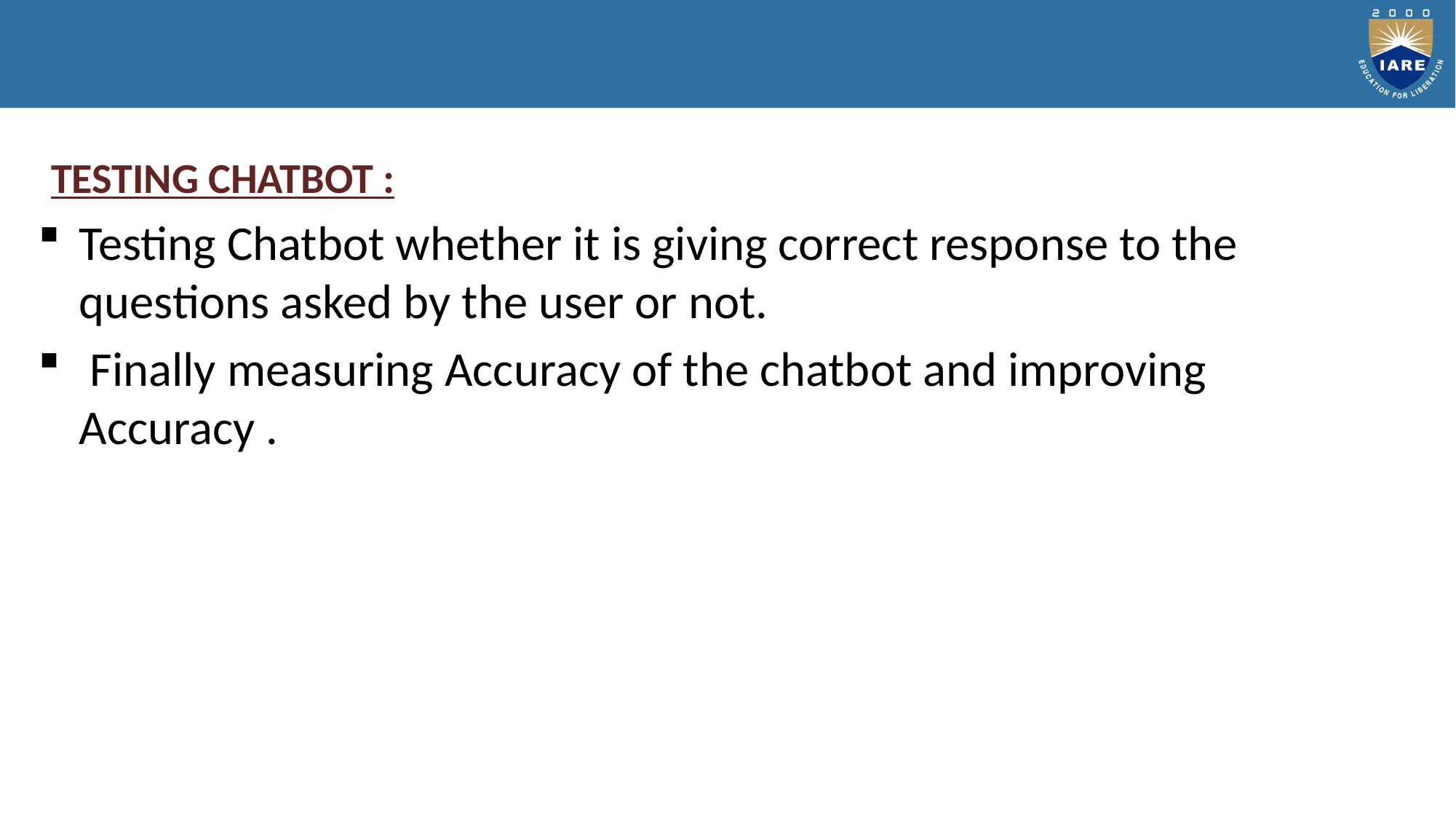

TESTING CHATBOT :
Testing Chatbot whether it is giving correct response to the questions asked by the user or not.
 Finally measuring Accuracy of the chatbot and improving Accuracy .